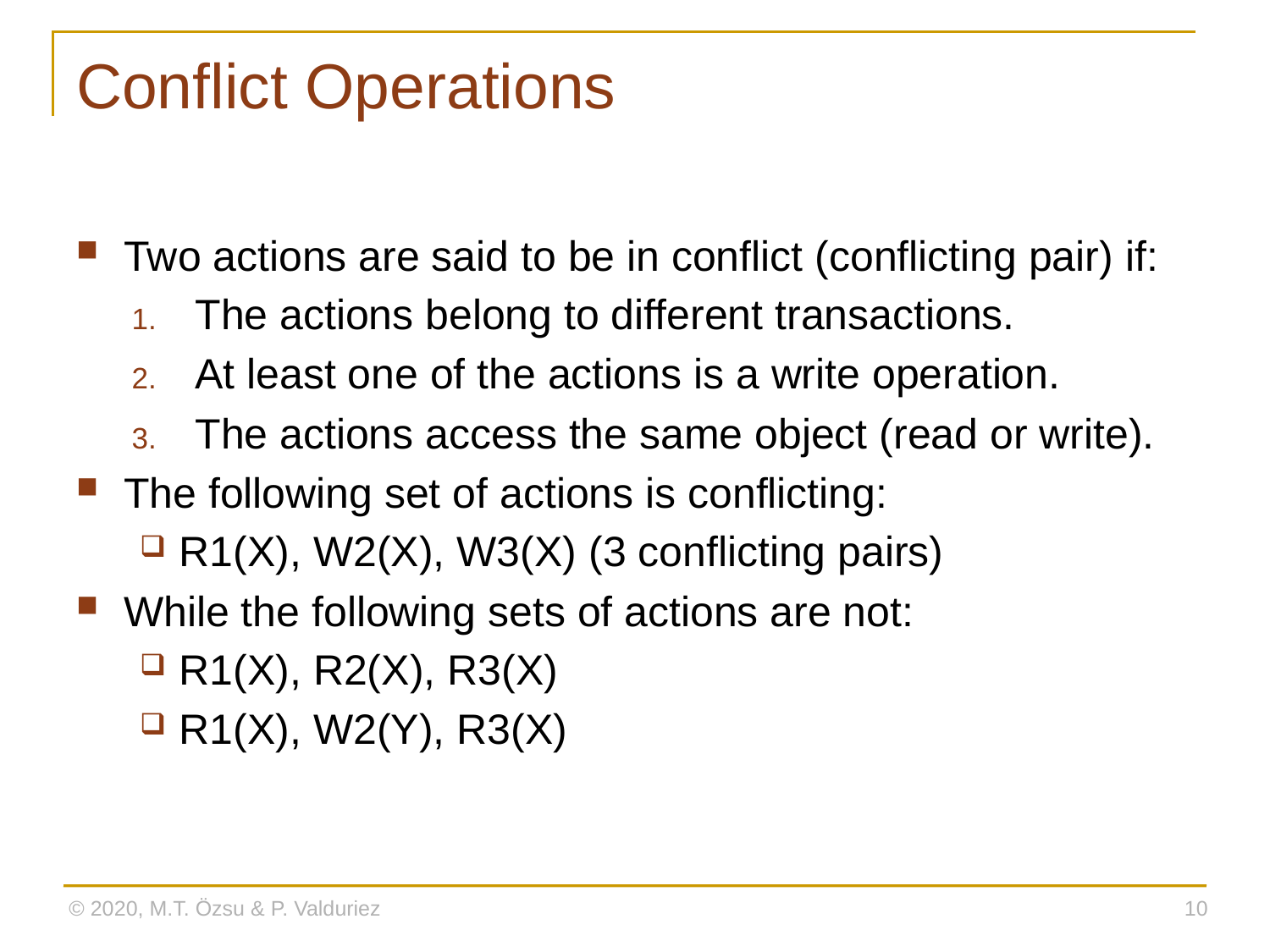

# Conflict Operations
Two actions are said to be in conflict (conflicting pair) if:
The actions belong to different transactions.
At least one of the actions is a write operation.
The actions access the same object (read or write).
The following set of actions is conflicting:
R1(X), W2(X), W3(X) (3 conflicting pairs)
While the following sets of actions are not:
R1(X), R2(X), R3(X)
R1(X), W2(Y), R3(X)
© 2020, M.T. Özsu & P. Valduriez
10